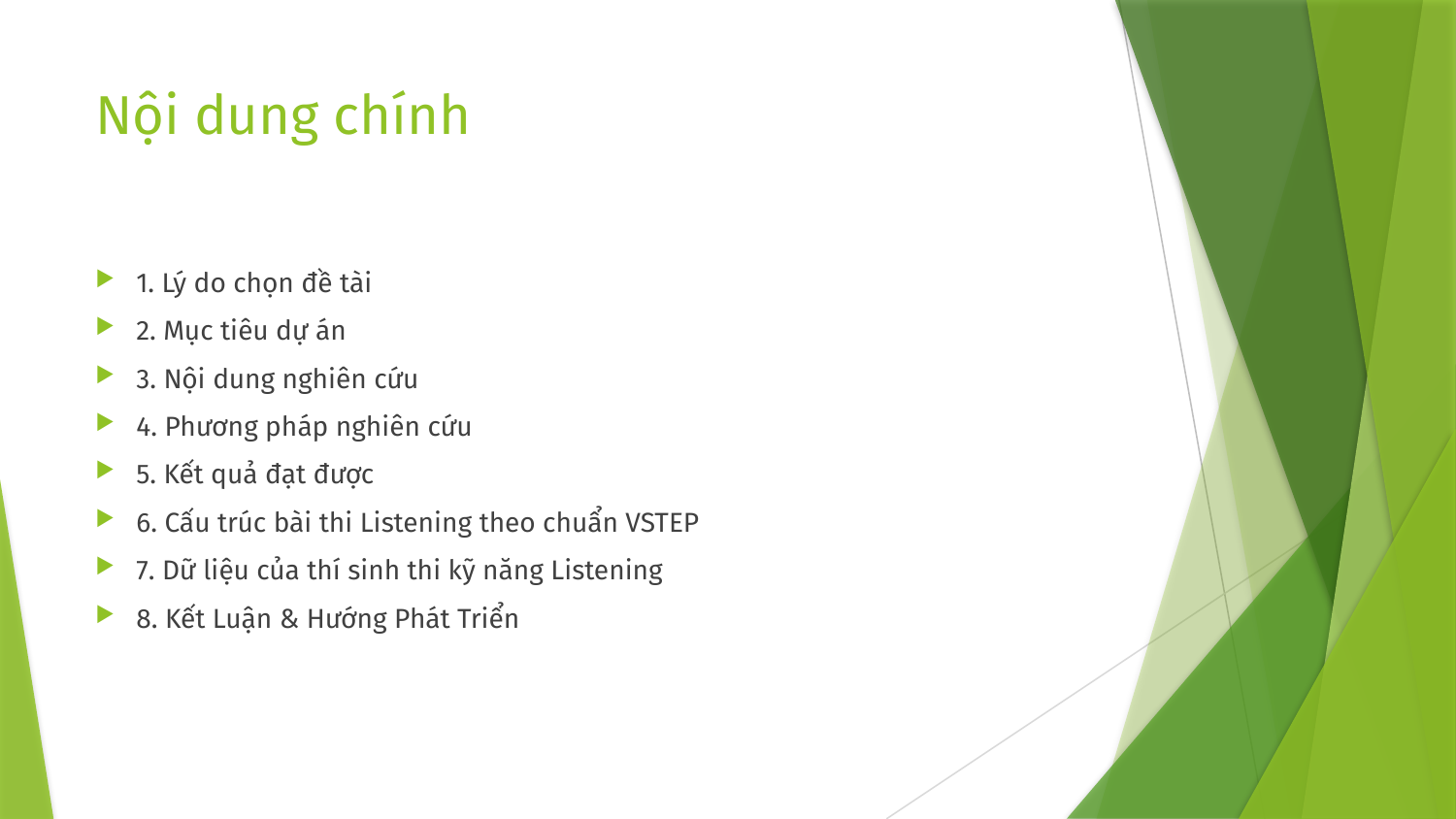

# Nội dung chính
1. Lý do chọn đề tài
2. Mục tiêu dự án
3. Nội dung nghiên cứu
4. Phương pháp nghiên cứu
5. Kết quả đạt được
6. Cấu trúc bài thi Listening theo chuẩn VSTEP
7. Dữ liệu của thí sinh thi kỹ năng Listening
8. Kết Luận & Hướng Phát Triển